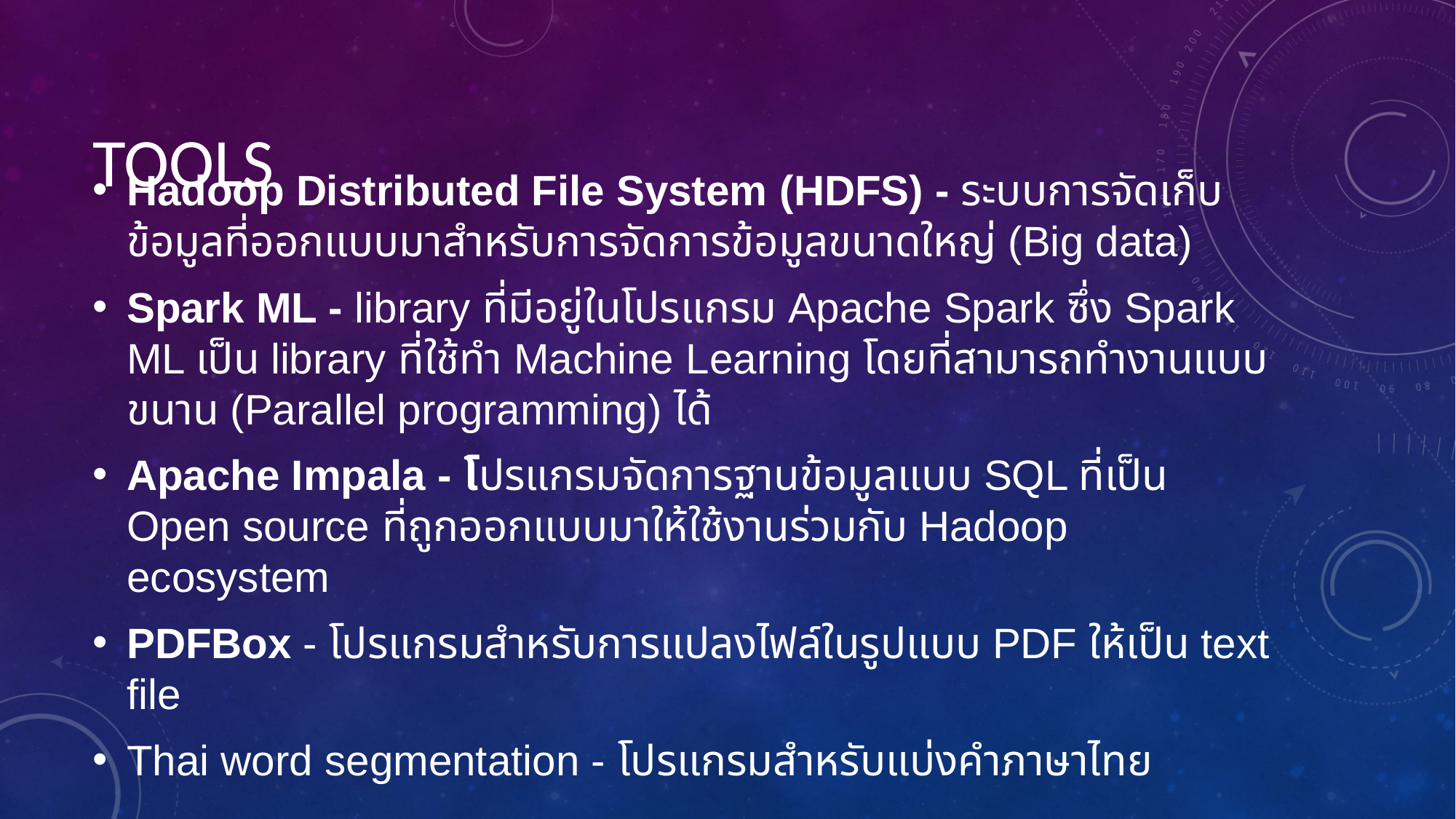

# Tools
Hadoop Distributed File System (HDFS) - ระบบการจัดเก็บข้อมูลที่ออกแบบมาสำหรับการจัดการข้อมูลขนาดใหญ่ (Big data)
Spark ML - library ที่มีอยู่ในโปรแกรม Apache Spark ซึ่ง Spark ML เป็น library ที่ใช้ทำ Machine Learning โดยที่สามารถทำงานแบบขนาน (Parallel programming) ได้
Apache Impala - โปรแกรมจัดการฐานข้อมูลแบบ SQL ที่เป็น Open source ที่ถูกออกแบบมาให้ใช้งานร่วมกับ Hadoop ecosystem
PDFBox - โปรแกรมสำหรับการแปลงไฟล์ในรูปแบบ PDF ให้เป็น text file
Thai word segmentation - โปรแกรมสำหรับแบ่งคำภาษาไทย